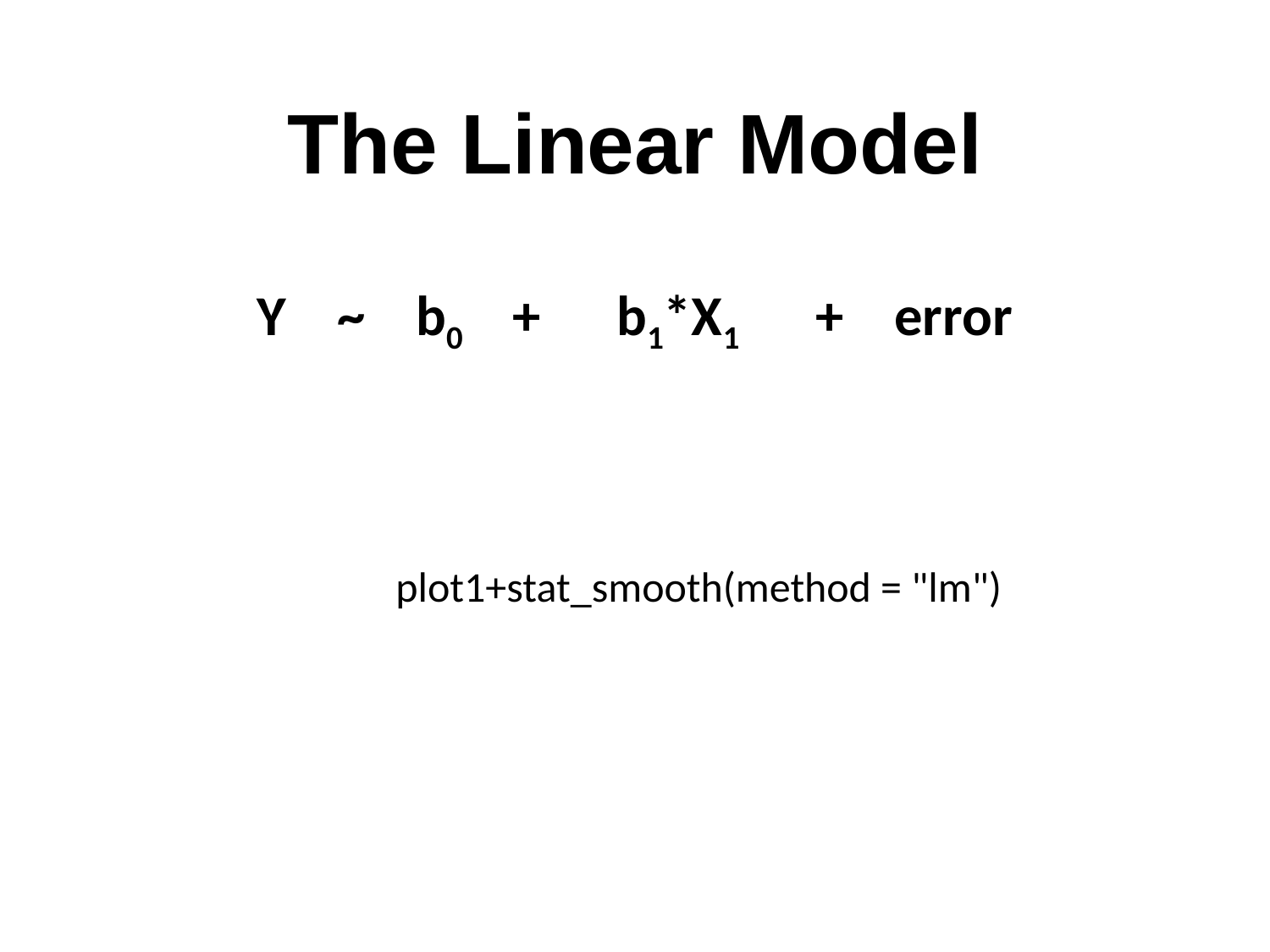

The Linear Model
Y    ~    b0      +      b1*X1      +    error
plot1+stat_smooth(method = "lm")